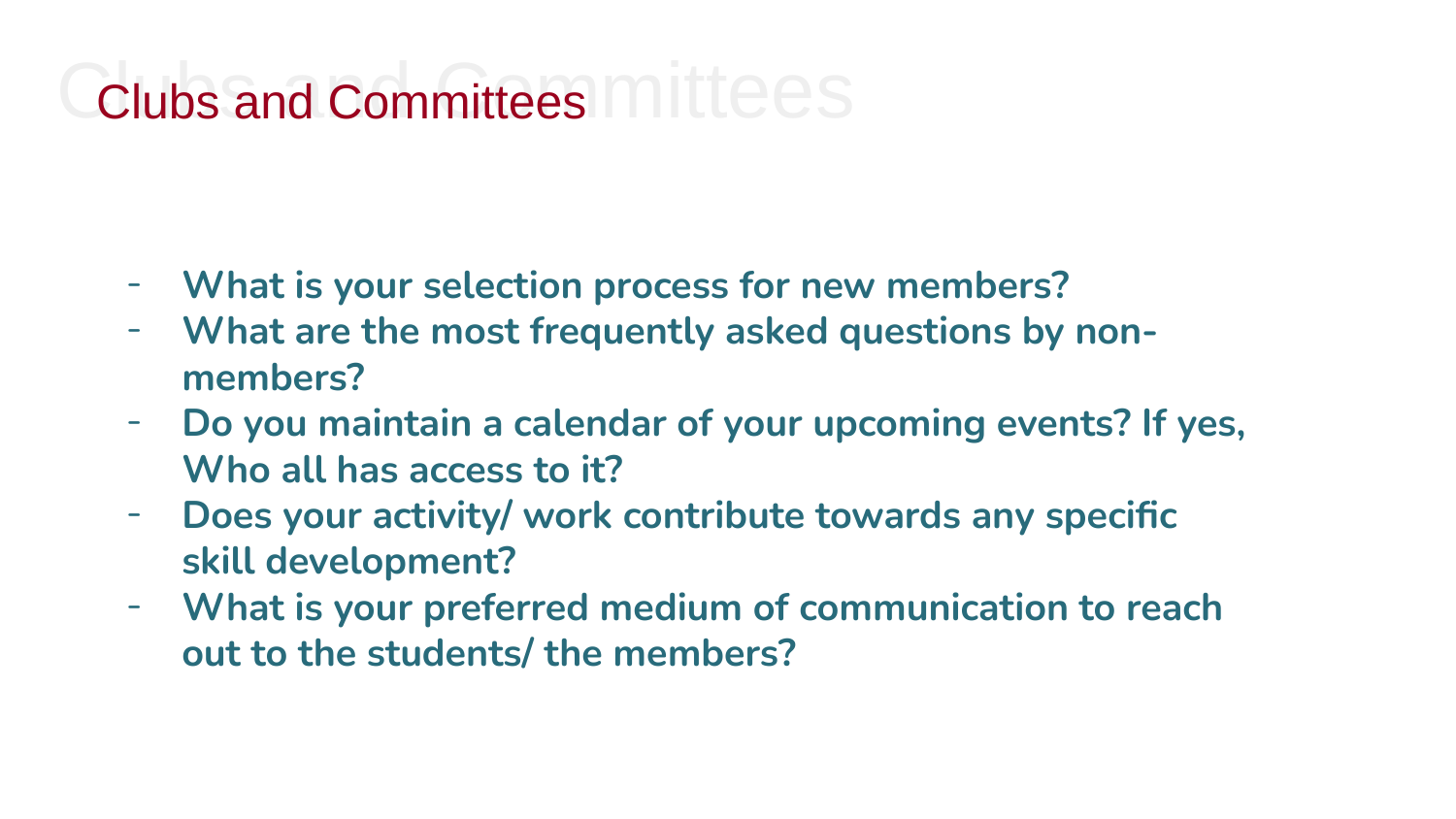

Clubs and Committees
Clubs and Committees

What is your selection process for new members?
What are the most frequently asked questions by non-members?
Do you maintain a calendar of your upcoming events? If yes, Who all has access to it?
Does your activity/ work contribute towards any specific skill development?
What is your preferred medium of communication to reach out to the students/ the members?